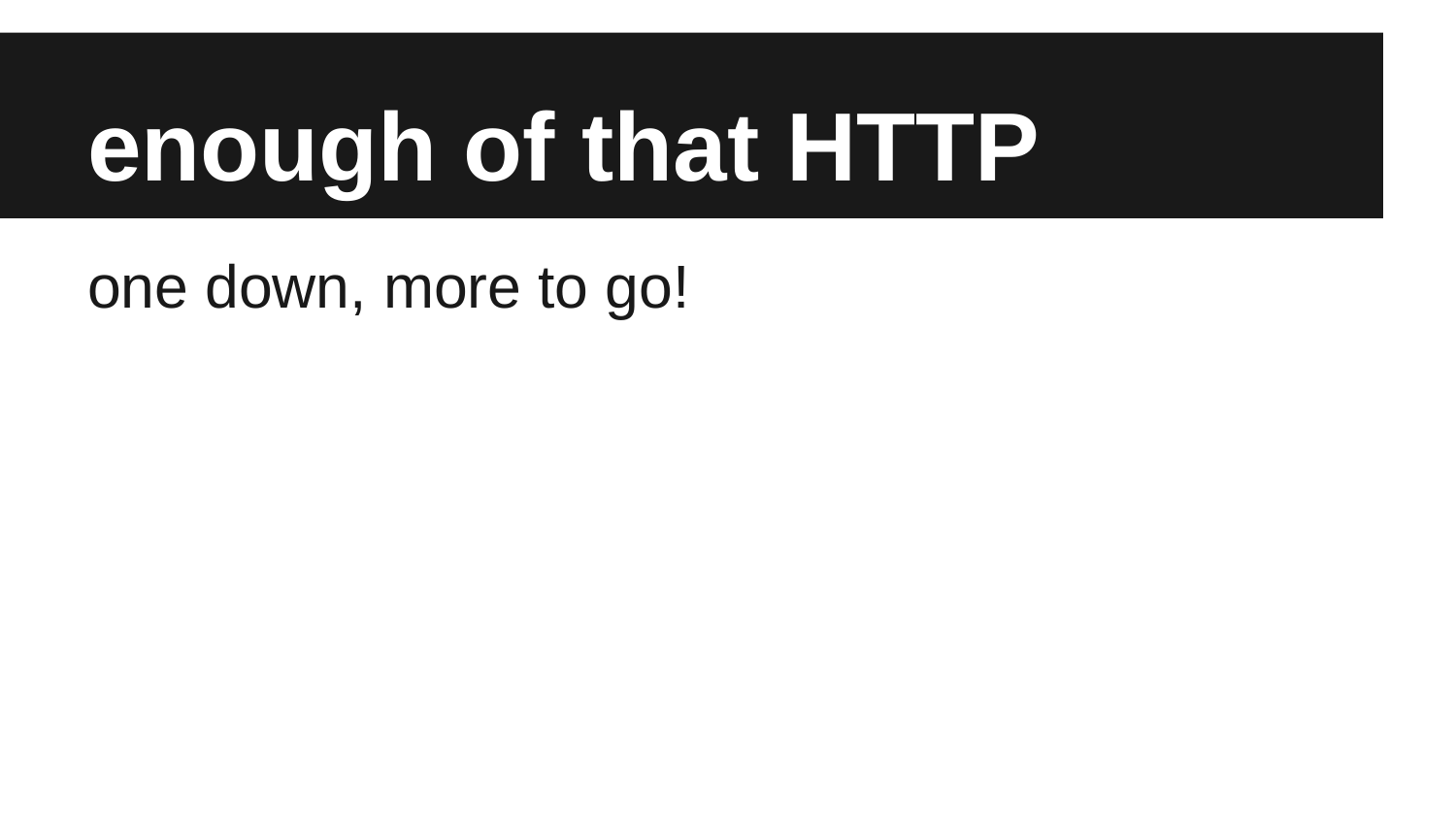

# enough of that HTTP
one down, more to go!